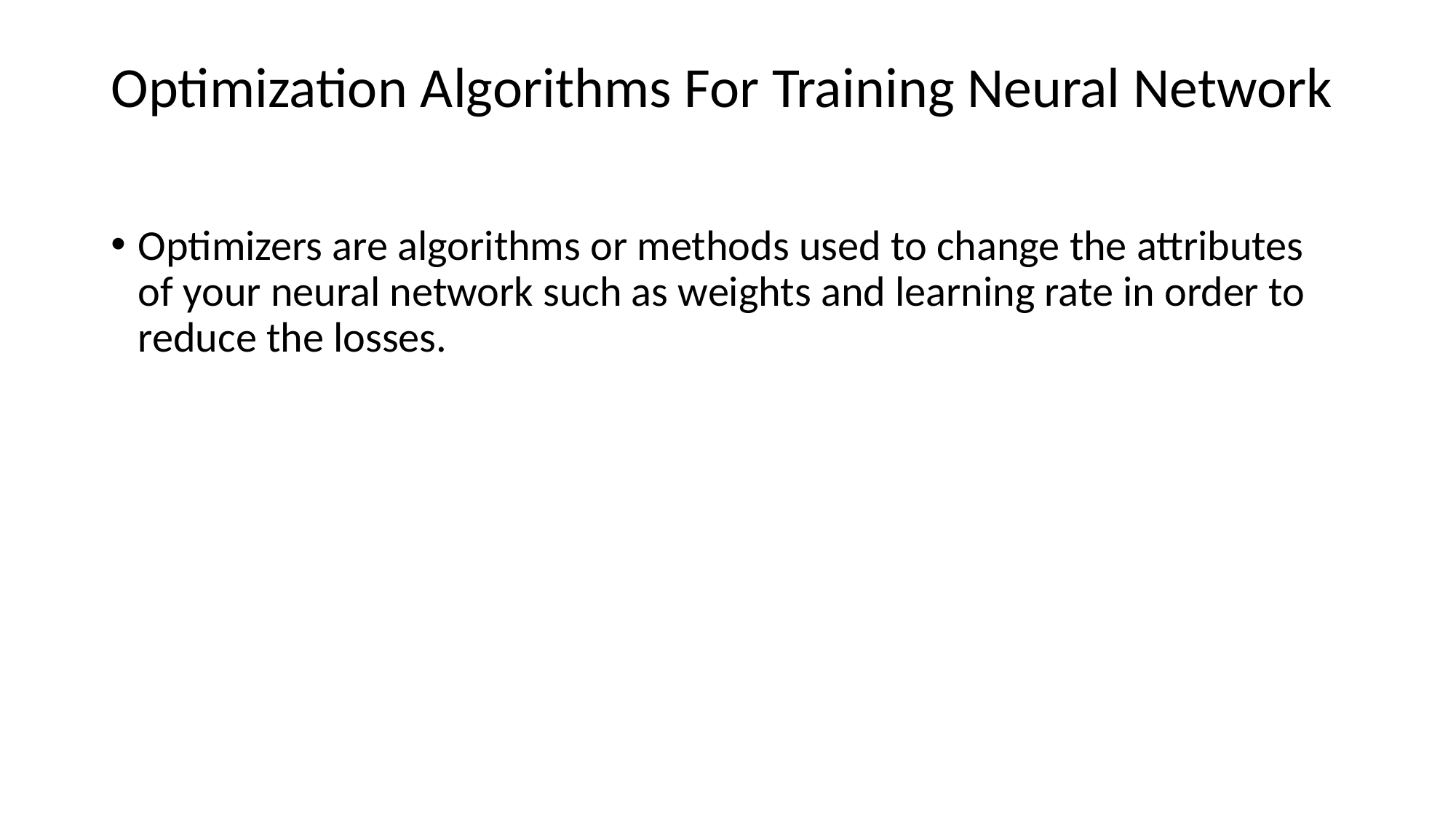

# Optimization Algorithms For Training Neural Network
Optimizers are algorithms or methods used to change the attributes of your neural network such as weights and learning rate in order to reduce the losses.